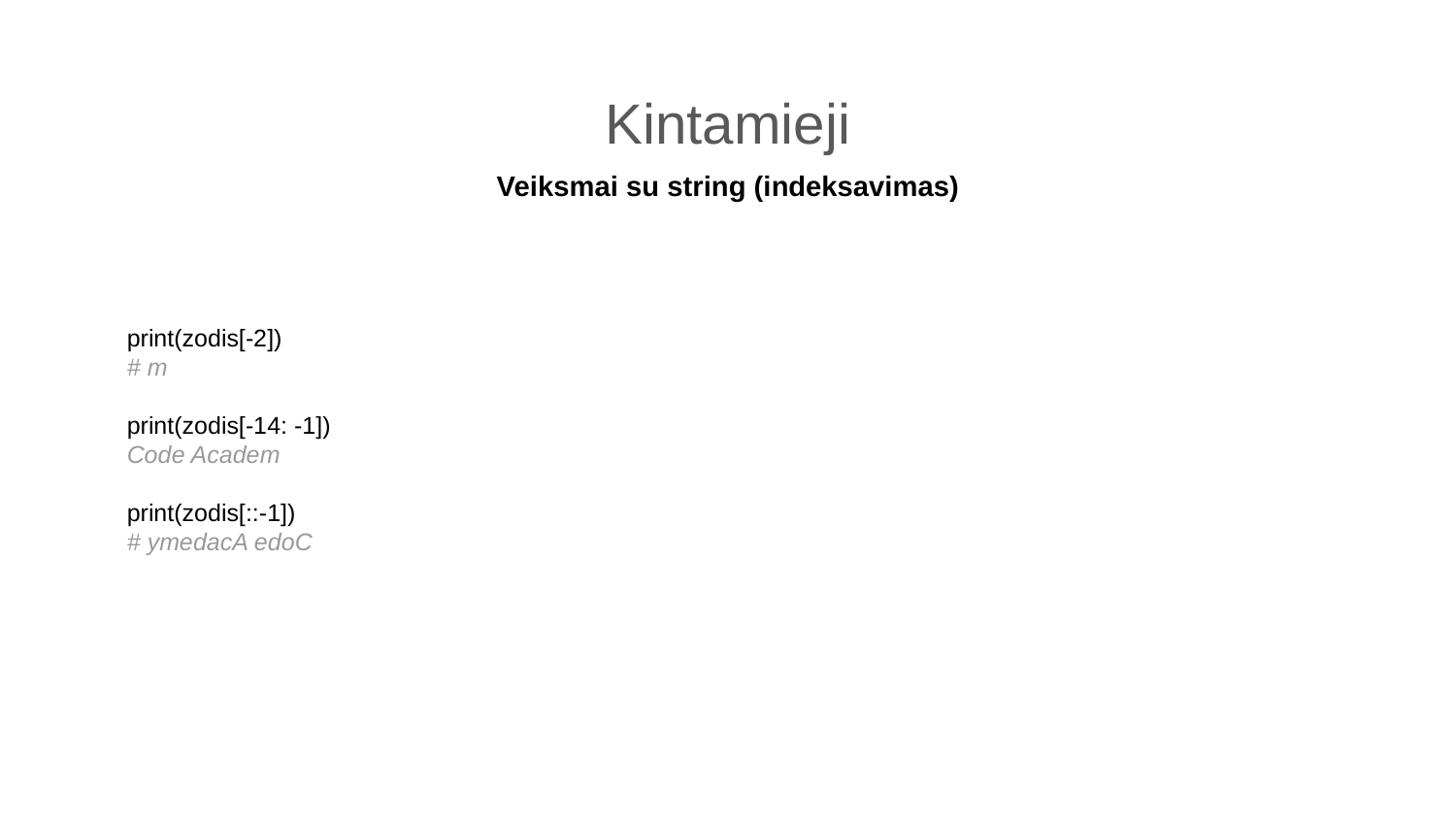

Kintamieji
Veiksmai su string (indeksavimas)

print(zodis[-2])
# m

print(zodis[-14: -1])
Code Academ

print(zodis[::-1])
# ymedacA edoC